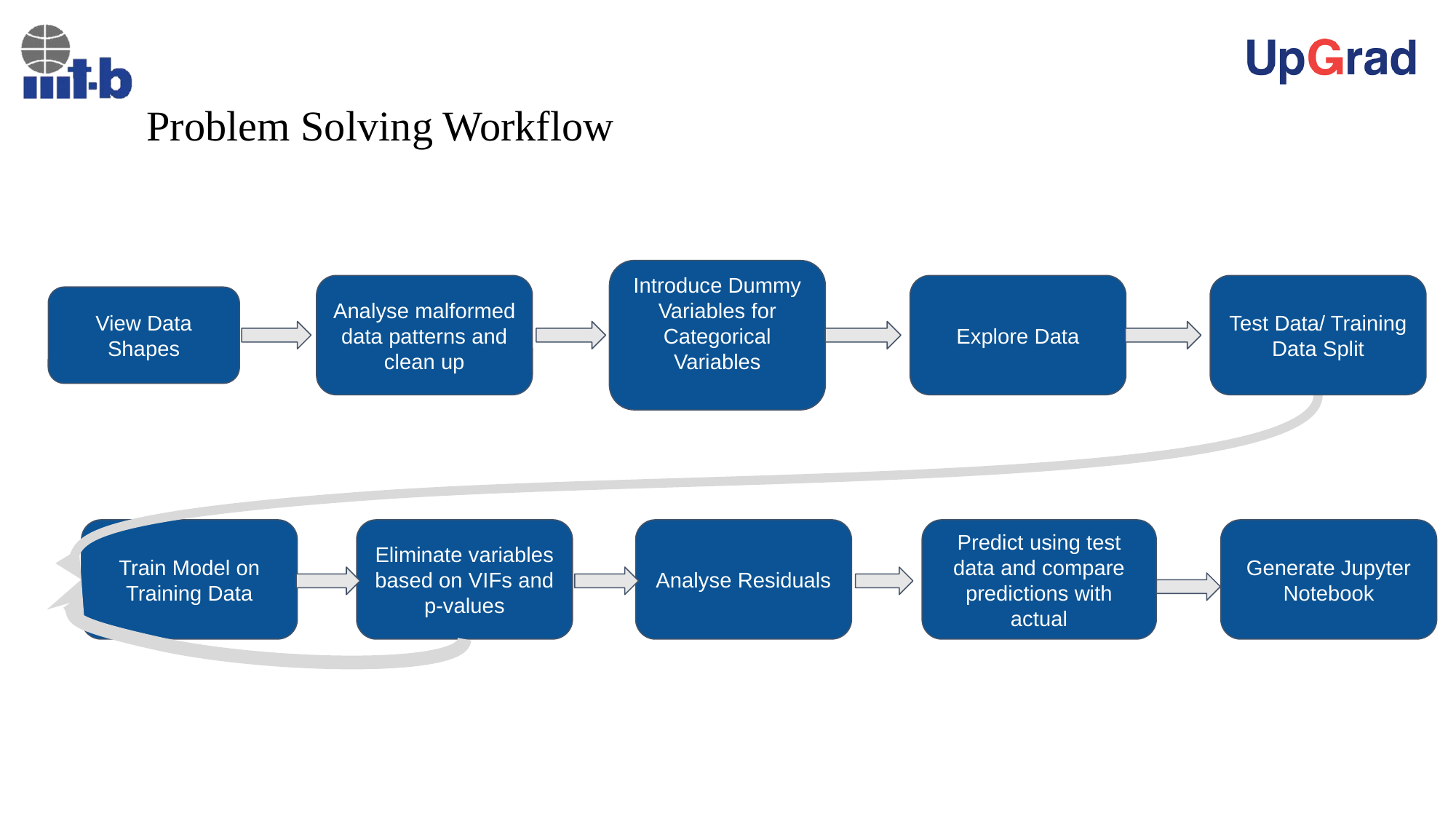

# Problem Solving Workflow
Introduce Dummy Variables for Categorical Variables

Analyse malformed data patterns and clean up
Explore Data
Test Data/ Training Data Split
View Data Shapes

Train Model on Training Data
Eliminate variables based on VIFs and p-values
Analyse Residuals
Predict using test data and compare predictions with actual
Generate Jupyter Notebook